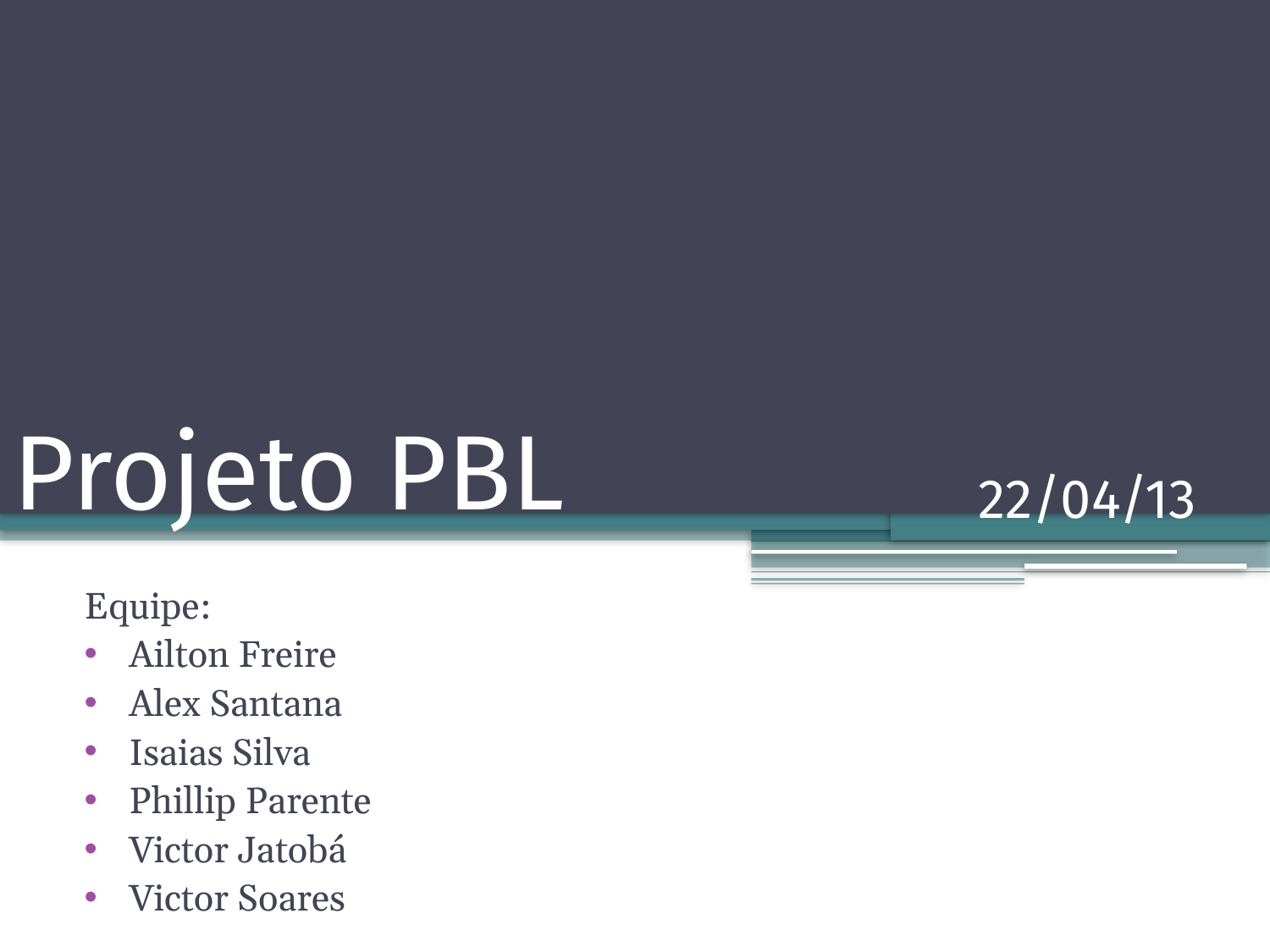

# Projeto PBL
22/04/13
Equipe:
Ailton Freire
Alex Santana
Isaias Silva
Phillip Parente
Victor Jatobá
Victor Soares